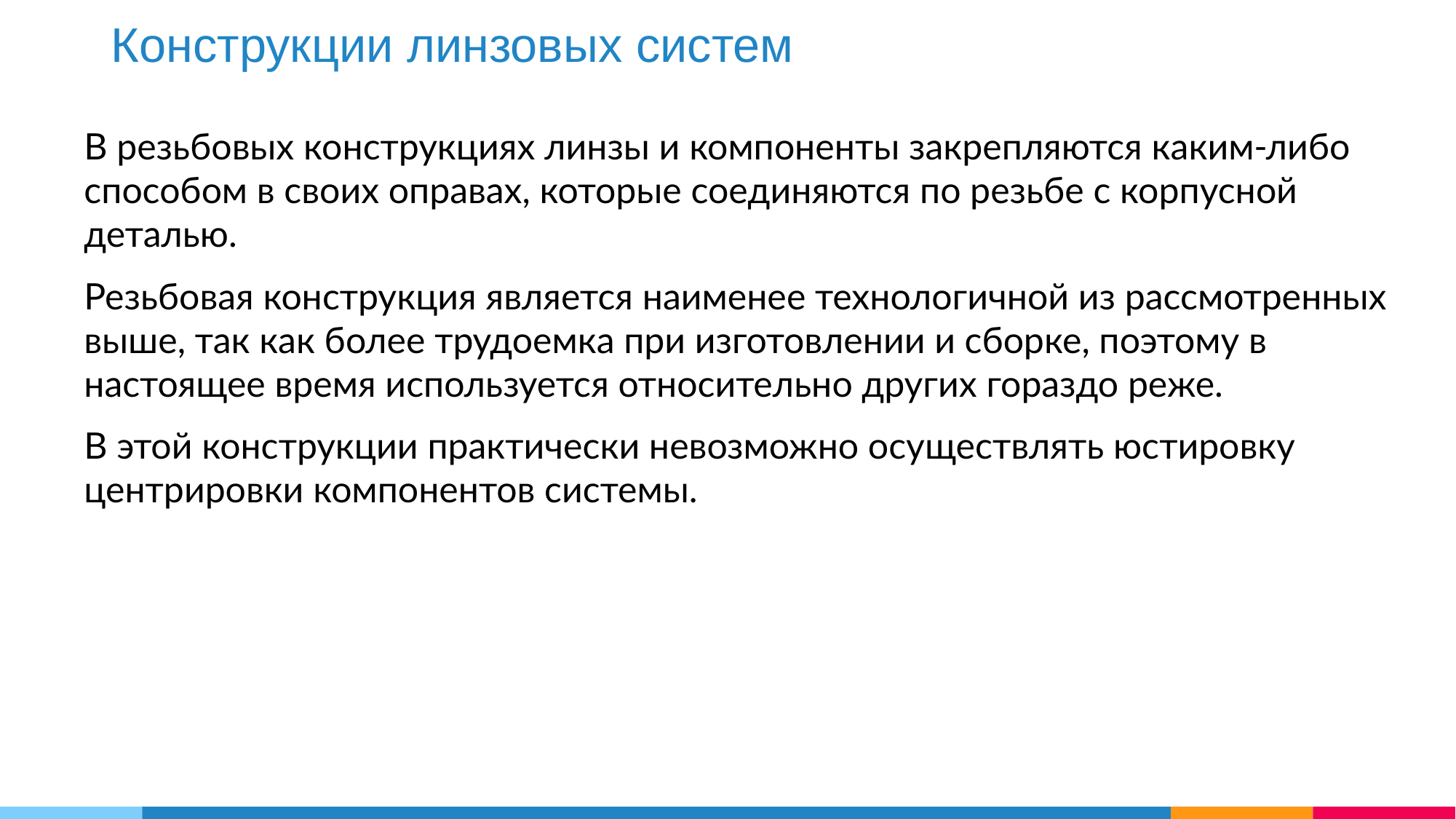

Конструкции линзовых систем

В резьбовых конструкциях линзы и компоненты закрепляются каким-либо способом в своих оправах, которые соединяются по резьбе с корпусной деталью.
Резьбовая конструкция является наименее технологичной из рассмотренных выше, так как более трудоемка при изготовлении и сборке, поэтому в настоящее время используется относительно других гораздо реже.
В этой конструкции практически невозможно осуществлять юстировку центрировки компонентов системы.